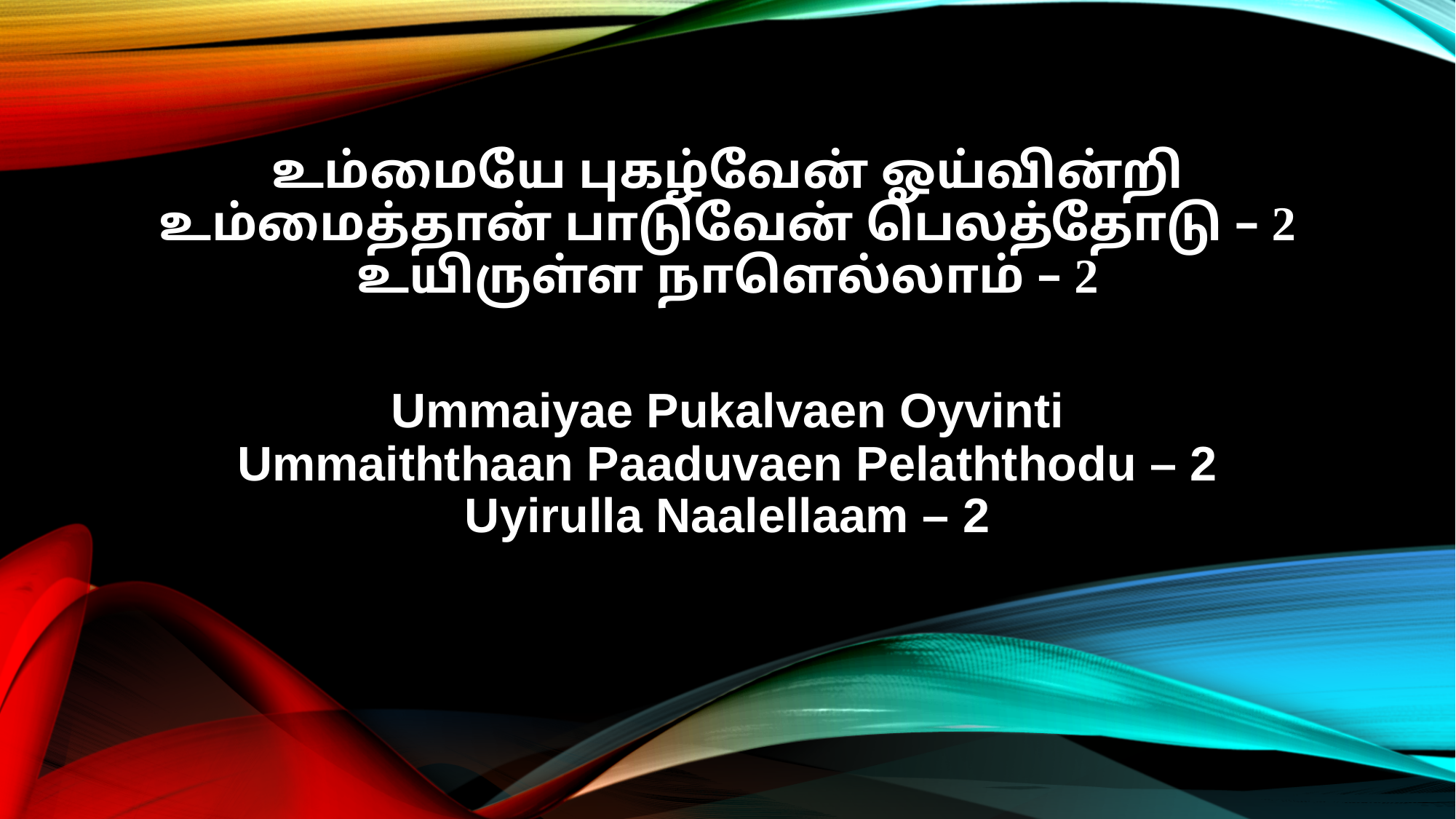

உம்மையே புகழ்வேன் ஓய்வின்றி
உம்மைத்தான் பாடுவேன் பெலத்தோடு – 2
உயிருள்ள நாளெல்லாம் – 2

Ummaiyae Pukalvaen Oyvinti
Ummaiththaan Paaduvaen Pelaththodu – 2
Uyirulla Naalellaam – 2